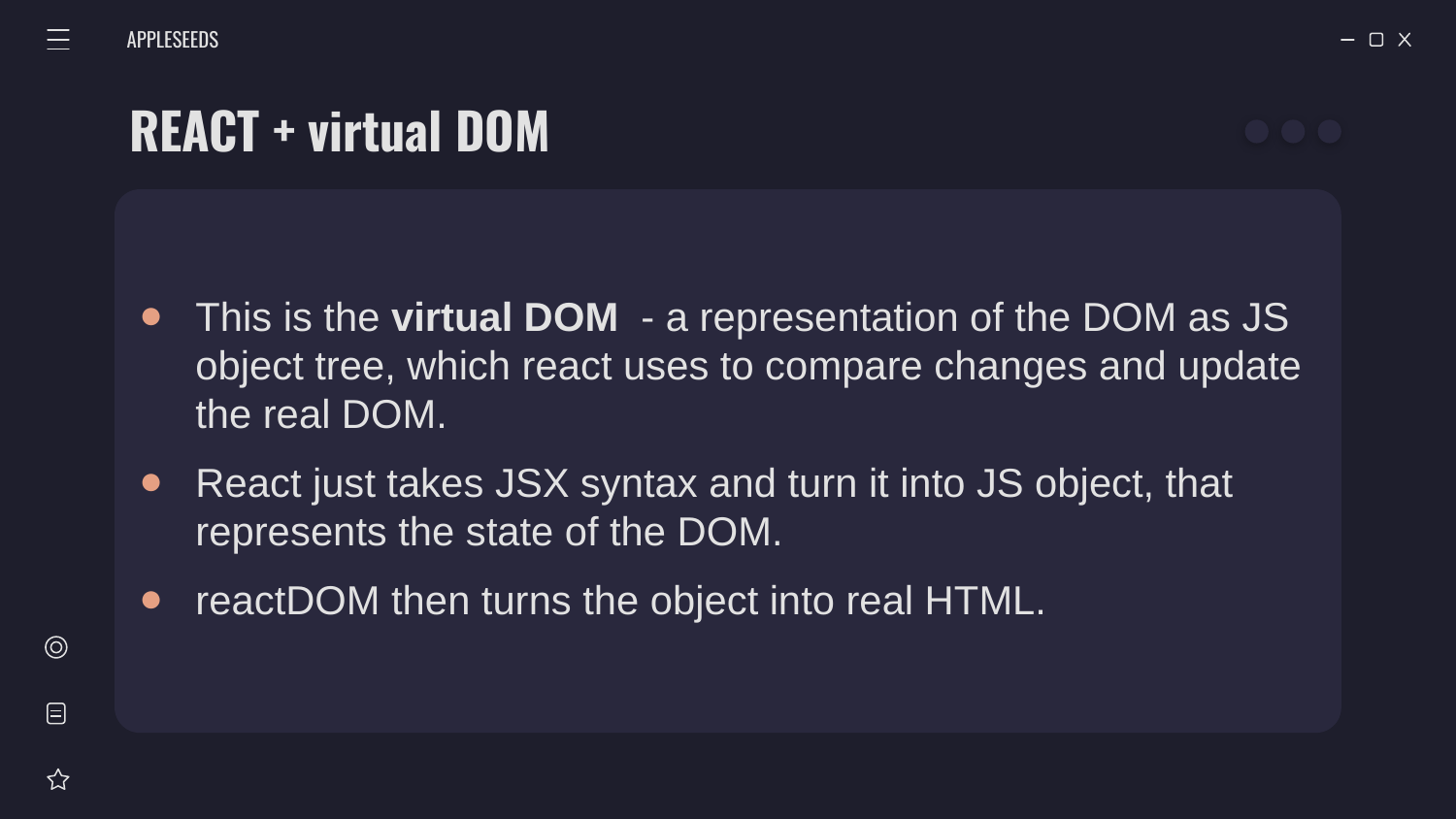

APPLESEEDS

# REACT + virtual DOM

This is the virtual DOM  - a representation of the DOM as JS object tree, which react uses to compare changes and update the real DOM.
React just takes JSX syntax and turn it into JS object, that represents the state of the DOM.
reactDOM then turns the object into real HTML.